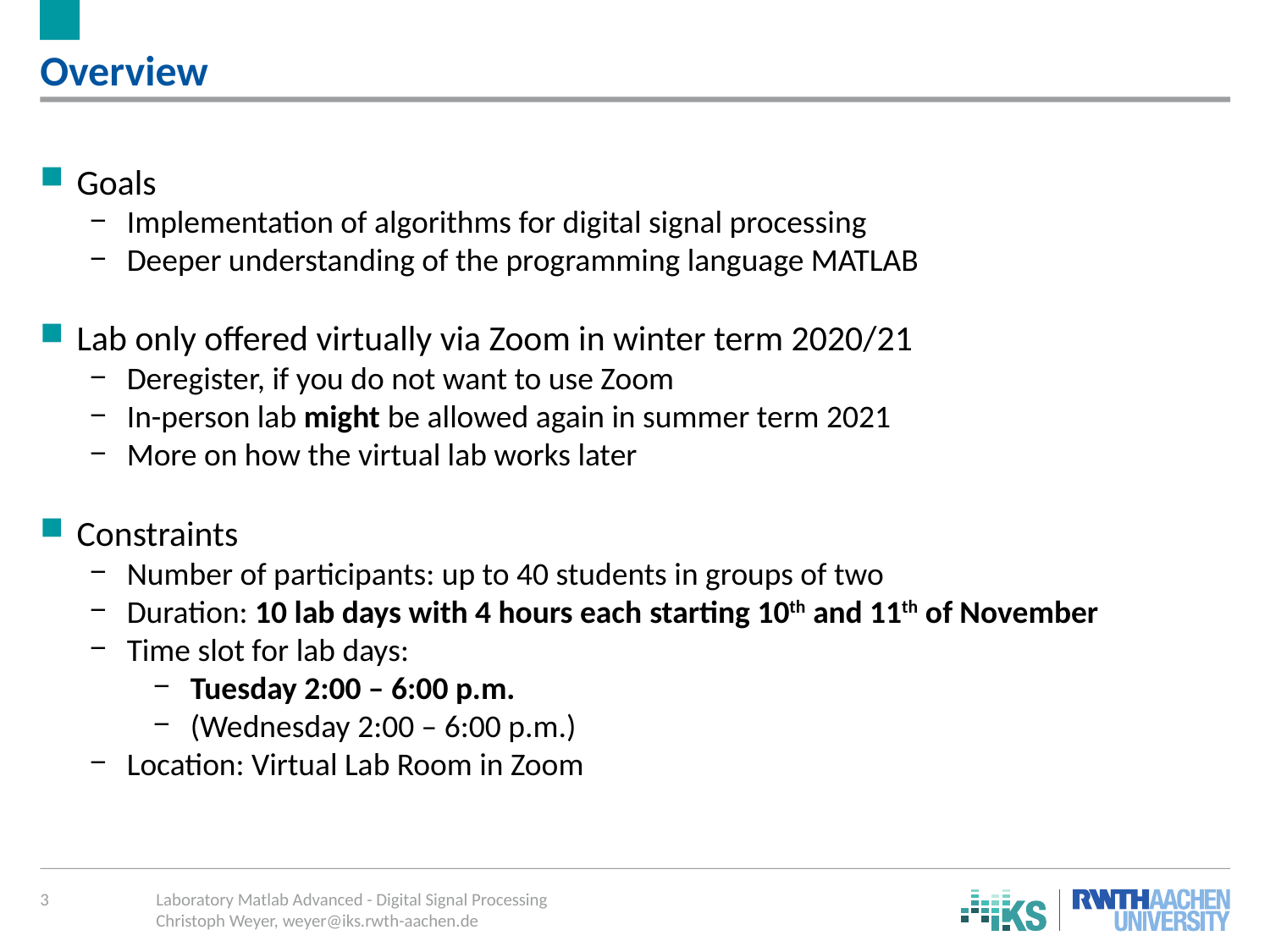

Overview
Goals
Implementation of algorithms for digital signal processing
Deeper understanding of the programming language MATLAB

Lab only offered virtually via Zoom in winter term 2020/21
Deregister, if you do not want to use Zoom
In-person lab might be allowed again in summer term 2021
More on how the virtual lab works later

Constraints
Number of participants: up to 40 students in groups of two
Duration: 10 lab days with 4 hours each starting 10th and 11th of November
Time slot for lab days:
Tuesday 2:00 – 6:00 p.m.
(Wednesday 2:00 – 6:00 p.m.)
Location: Virtual Lab Room in Zoom